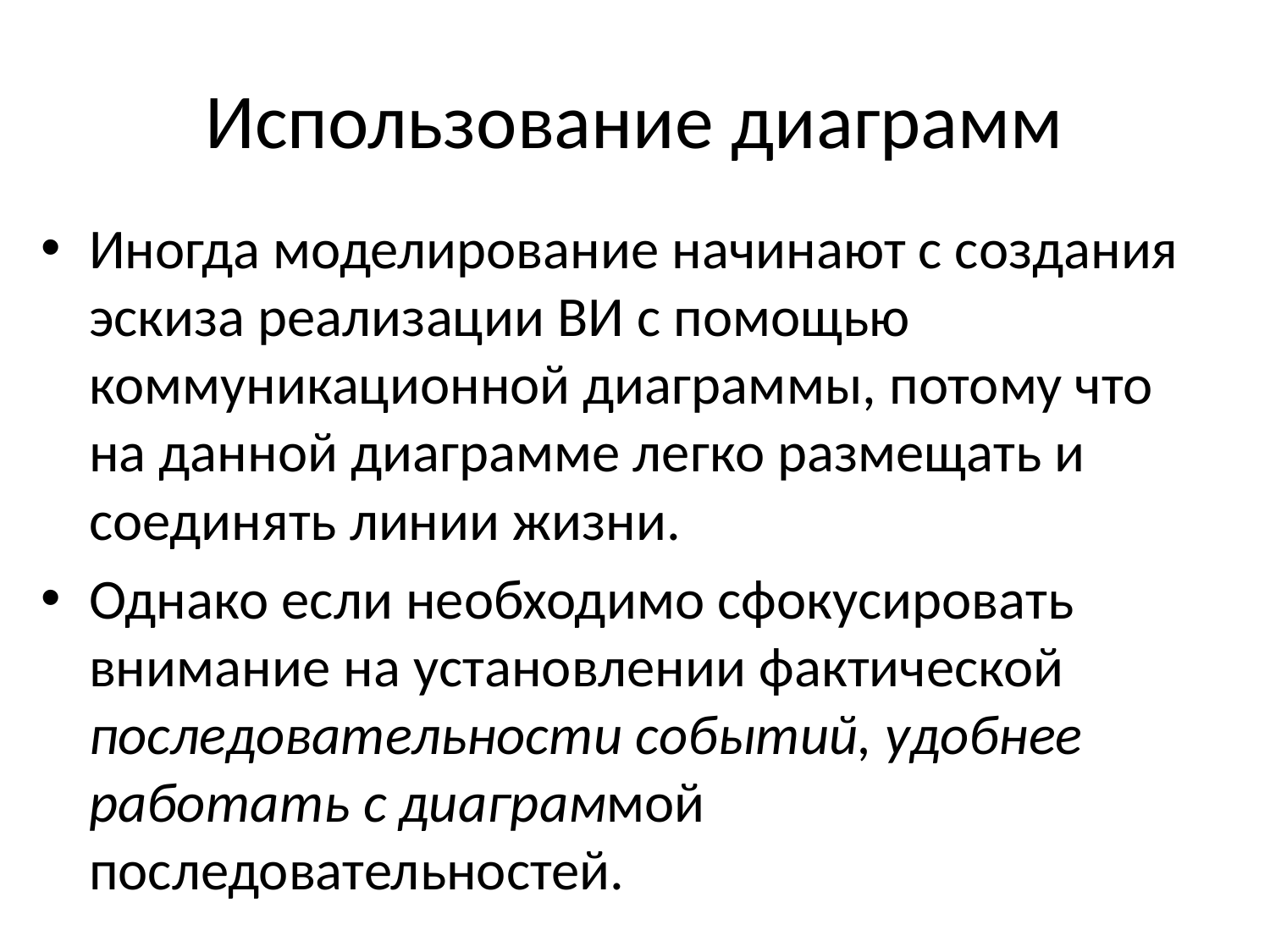

# Использование диаграмм
Иногда моделирование начинают с создания эскиза реализации ВИ с помощью коммуникационной диаграммы, потому что на данной диаграмме легко размещать и соединять линии жизни.
Однако если необходимо сфокусировать внимание на установлении фактической последовательности событий, удобнее работать с диаграммой последовательностей.